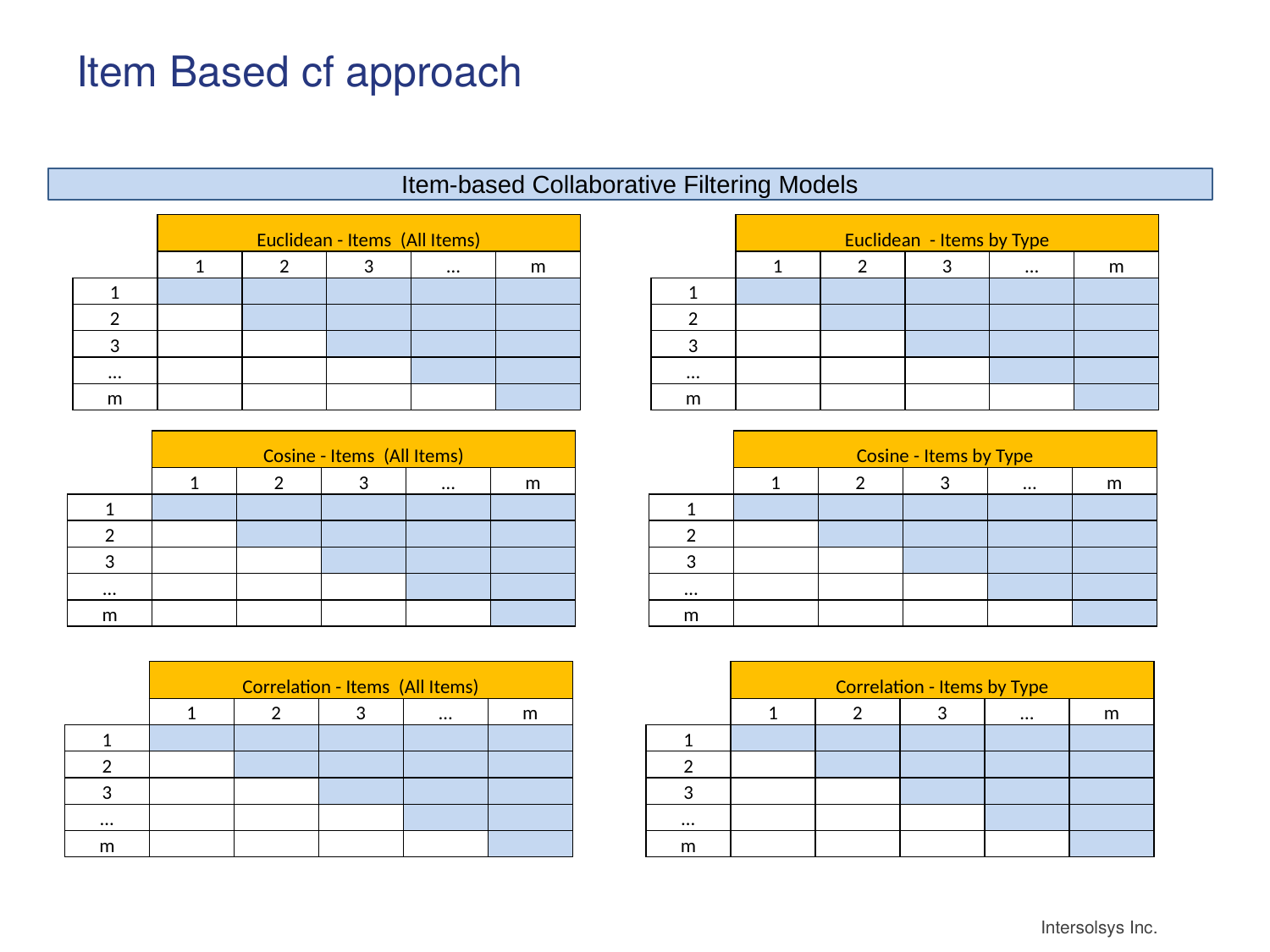

# Item Based cf approach
Item-based Collaborative Filtering Models
|  | Euclidean - Items (All Items) |  |  |  |  |
| --- | --- | --- | --- | --- | --- |
|  | 1 | 2 | 3 | … | m |
| 1 |  |  |  |  |  |
| 2 |  |  |  |  |  |
| 3 |  |  |  |  |  |
| … |  |  |  |  |  |
| m |  |  |  |  |  |
|  | Euclidean - Items by Type |  |  |  |  |
| --- | --- | --- | --- | --- | --- |
|  | 1 | 2 | 3 | … | m |
| 1 |  |  |  |  |  |
| 2 |  |  |  |  |  |
| 3 |  |  |  |  |  |
| … |  |  |  |  |  |
| m |  |  |  |  |  |
|  | Cosine - Items (All Items) |  |  |  |  |
| --- | --- | --- | --- | --- | --- |
|  | 1 | 2 | 3 | … | m |
| 1 |  |  |  |  |  |
| 2 |  |  |  |  |  |
| 3 |  |  |  |  |  |
| … |  |  |  |  |  |
| m |  |  |  |  |  |
|  | Cosine - Items by Type |  |  |  |  |
| --- | --- | --- | --- | --- | --- |
|  | 1 | 2 | 3 | … | m |
| 1 |  |  |  |  |  |
| 2 |  |  |  |  |  |
| 3 |  |  |  |  |  |
| … |  |  |  |  |  |
| m |  |  |  |  |  |
|  | Correlation - Items (All Items) |  |  |  |  |
| --- | --- | --- | --- | --- | --- |
|  | 1 | 2 | 3 | … | m |
| 1 |  |  |  |  |  |
| 2 |  |  |  |  |  |
| 3 |  |  |  |  |  |
| … |  |  |  |  |  |
| m |  |  |  |  |  |
|  | Correlation - Items by Type |  |  |  |  |
| --- | --- | --- | --- | --- | --- |
|  | 1 | 2 | 3 | … | m |
| 1 |  |  |  |  |  |
| 2 |  |  |  |  |  |
| 3 |  |  |  |  |  |
| … |  |  |  |  |  |
| m |  |  |  |  |  |

Intersolsys Inc.